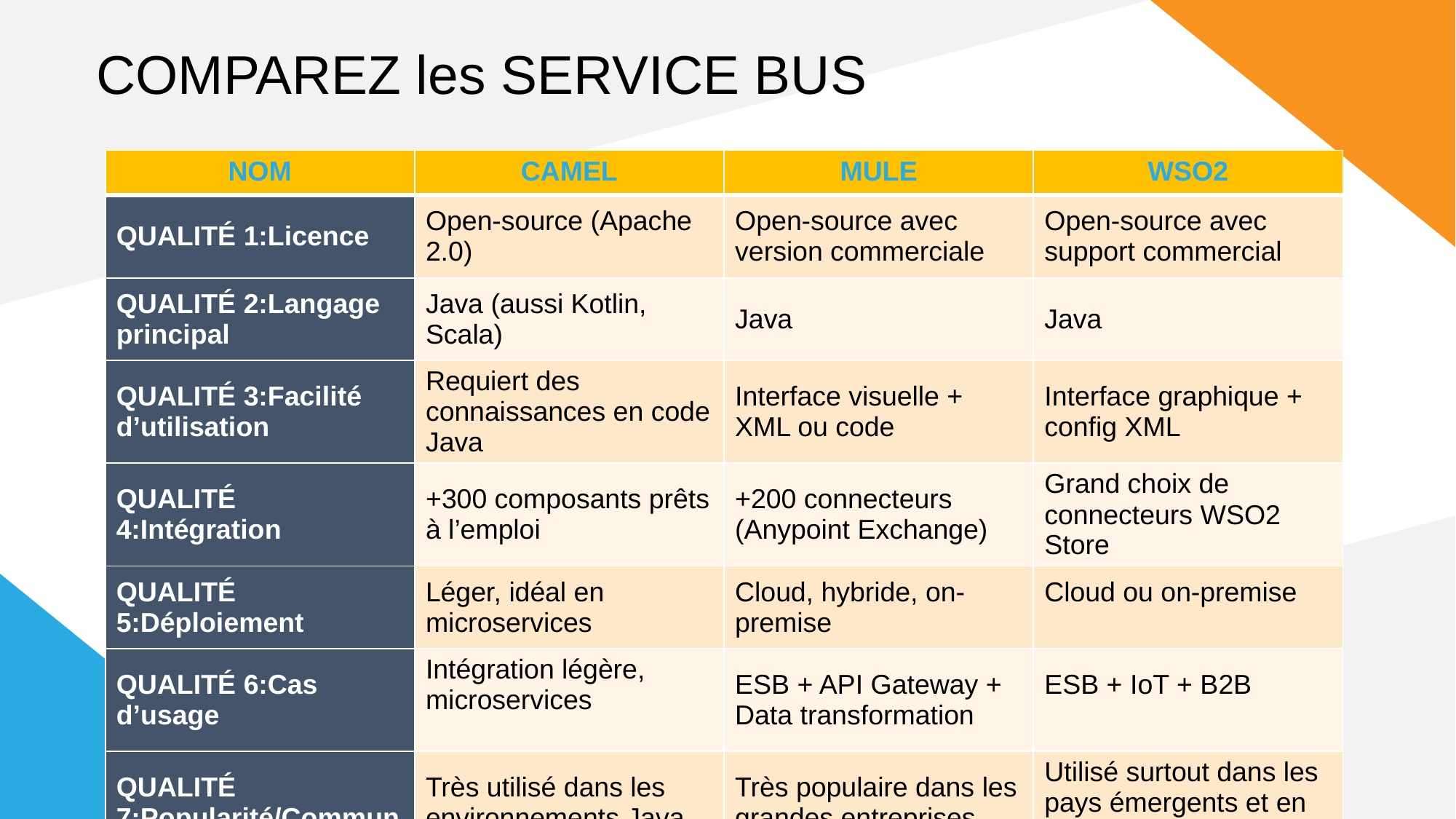

COMPAREZ les SERVICE BUS
| NOM | CAMEL | MULE | WSO2 |
| --- | --- | --- | --- |
| QUALITÉ 1:Licence | Open-source (Apache 2.0) | Open-source avec version commerciale | Open-source avec support commercial |
| QUALITÉ 2:Langage principal | Java (aussi Kotlin, Scala) | Java | Java |
| QUALITÉ 3:Facilité d’utilisation | Requiert des connaissances en code Java | Interface visuelle + XML ou code | Interface graphique + config XML |
| QUALITÉ 4:Intégration | +300 composants prêts à l’emploi | +200 connecteurs (Anypoint Exchange) | Grand choix de connecteurs WSO2 Store |
| QUALITÉ 5:Déploiement | Léger, idéal en microservices | Cloud, hybride, on-premise | Cloud ou on-premise |
| QUALITÉ 6:Cas d’usage | Intégration légère, microservices | ESB + API Gateway + Data transformation | ESB + IoT + B2B |
| QUALITÉ 7:Popularité/Communauté | Très utilisé dans les environnements Java | Très populaire dans les grandes entreprises | Utilisé surtout dans les pays émergents et en Asie |